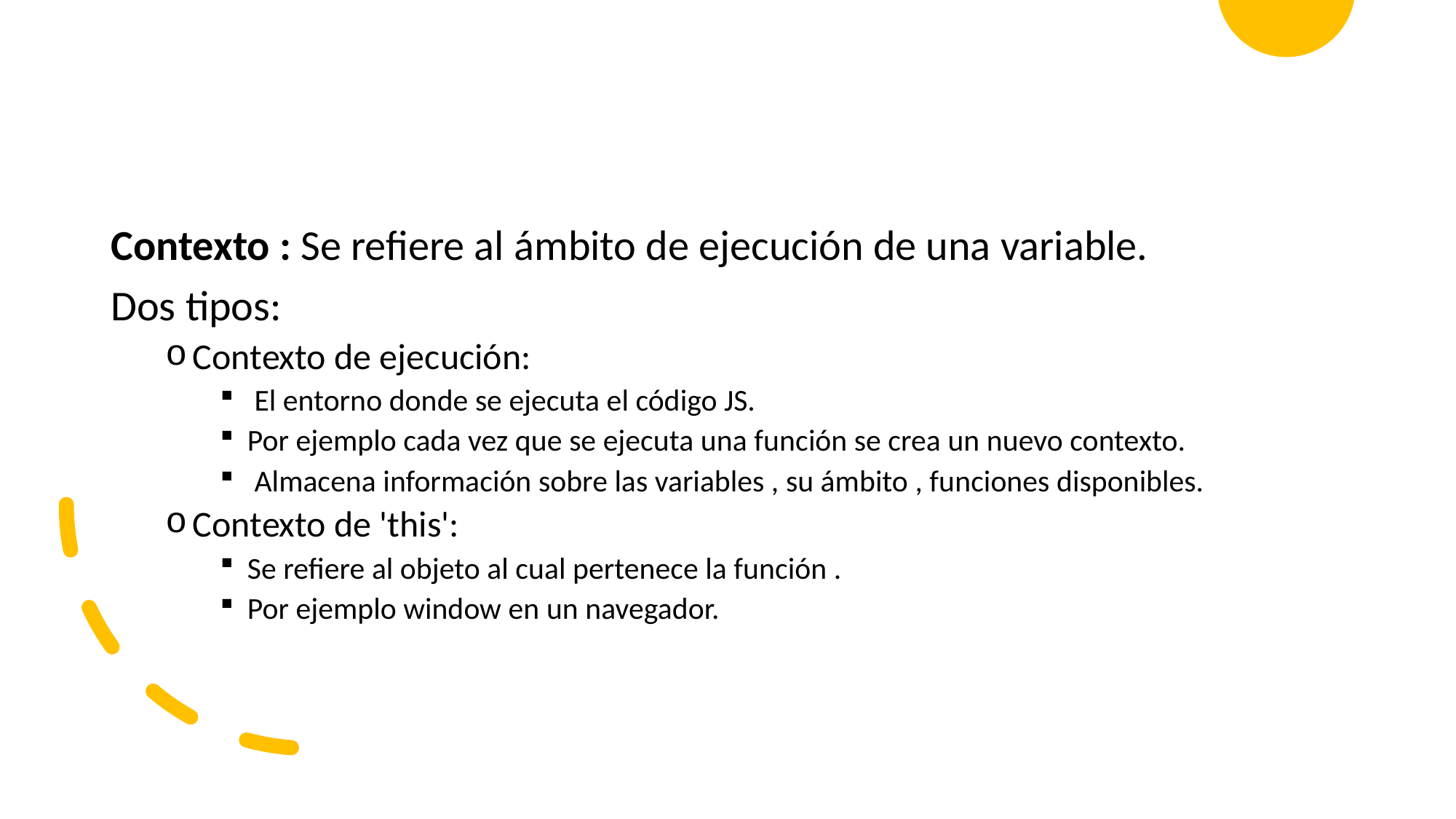

Contexto : Se refiere al ámbito de ejecución de una variable.
Dos tipos:
Contexto de ejecución:
 El entorno donde se ejecuta el código JS.
Por ejemplo cada vez que se ejecuta una función se crea un nuevo contexto.
 Almacena información sobre las variables , su ámbito , funciones disponibles.
Contexto de 'this':
Se refiere al objeto al cual pertenece la función .
Por ejemplo window en un navegador.